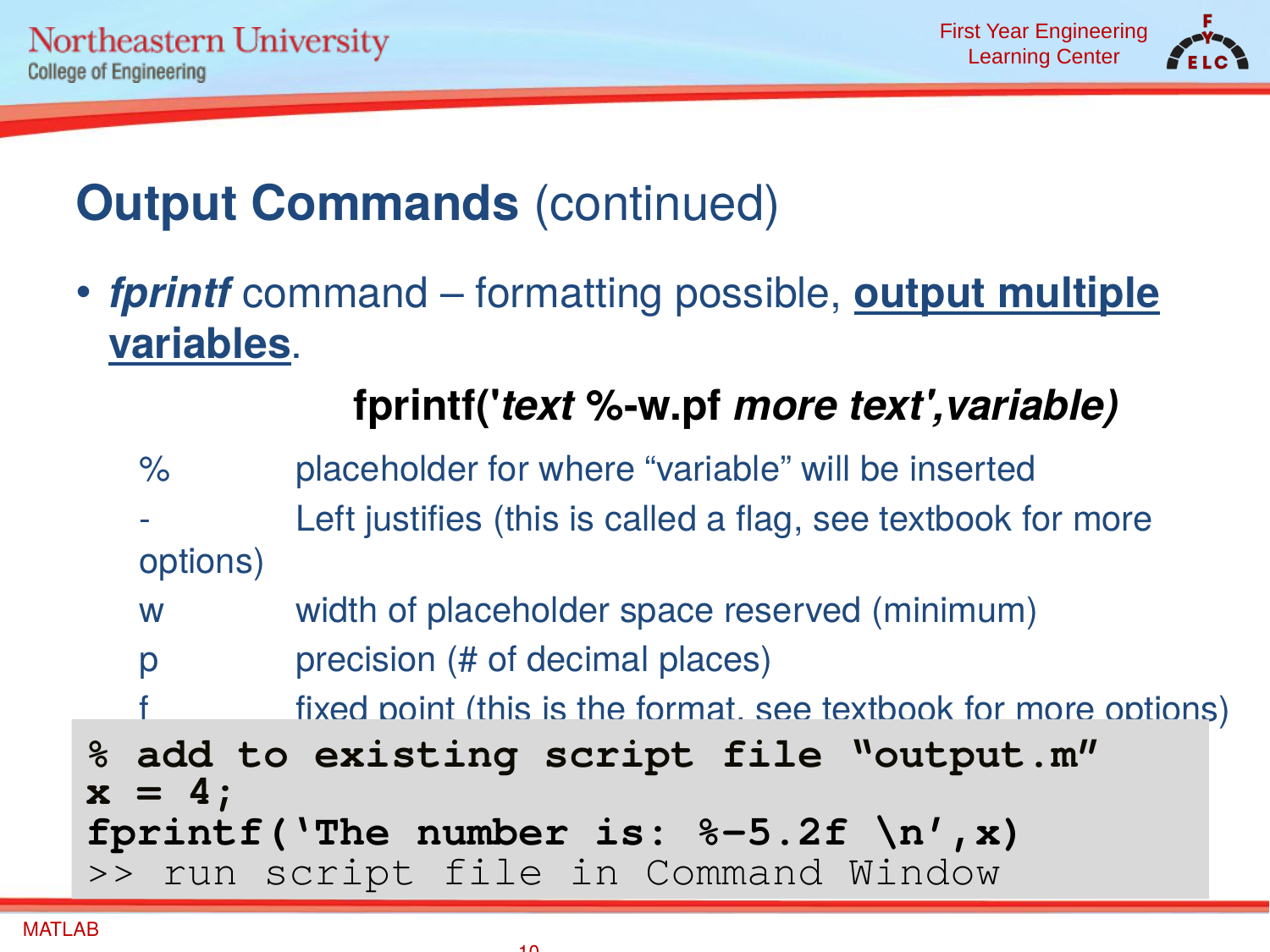

# Output Commands (continued)
fprintf command – formatting possible, output multiple variables.
		  fprintf('text %-w.pf more text',variable)
% 	   placeholder for where “variable” will be inserted
- 	   Left justifies (this is called a flag, see textbook for more options)
w 	   width of placeholder space reserved (minimum)
p 	   precision (# of decimal places)
f 	   fixed point (this is the format, see textbook for more options)

% add to existing script file “output.m”
x = 4;
fprintf(‘The number is: %-5.2f \n’,x)
>> run script file in Command Window